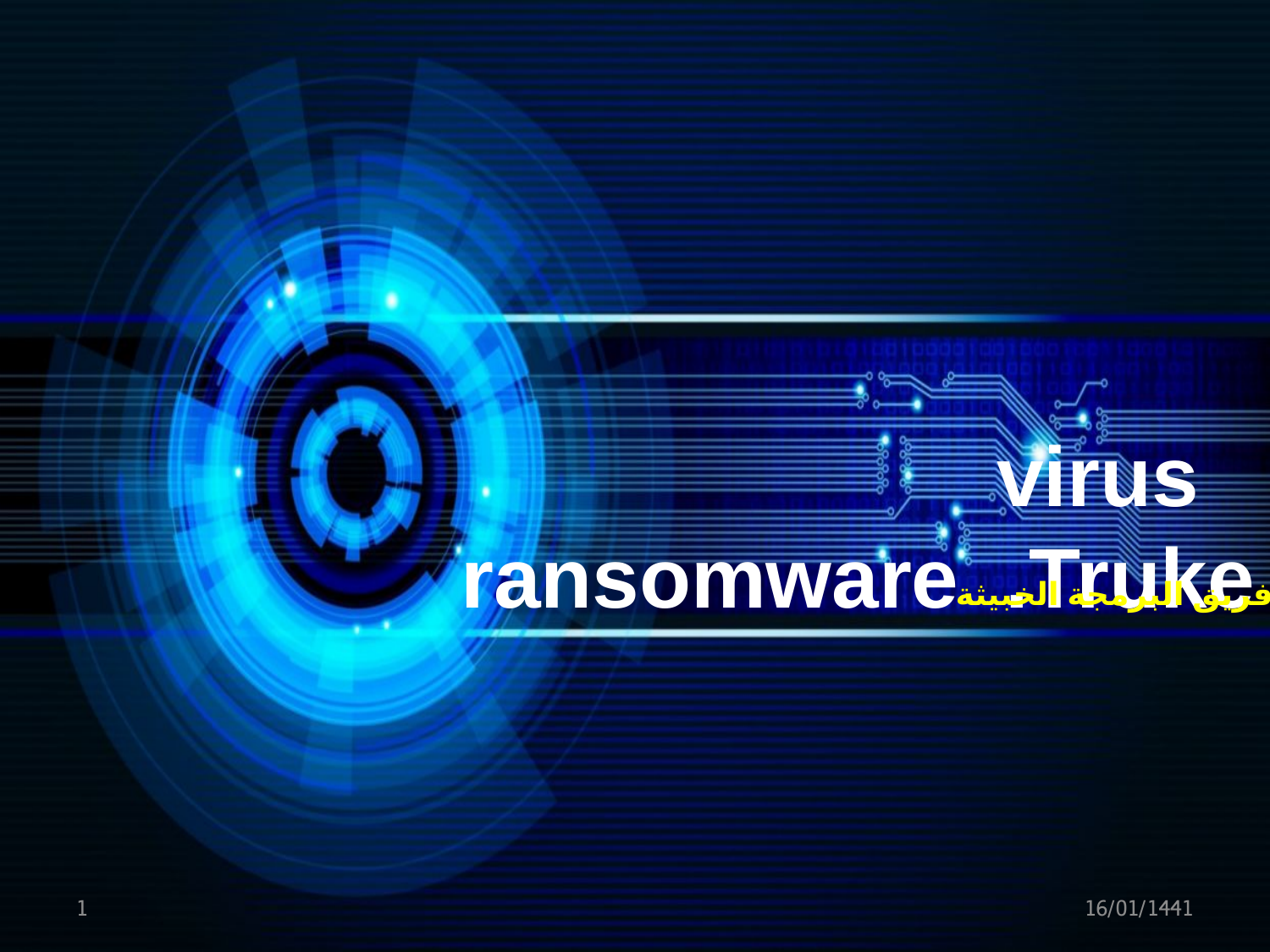

virus  ransomware  .Truke
فريق البرمجة الخبيثة
1
16/01/1441